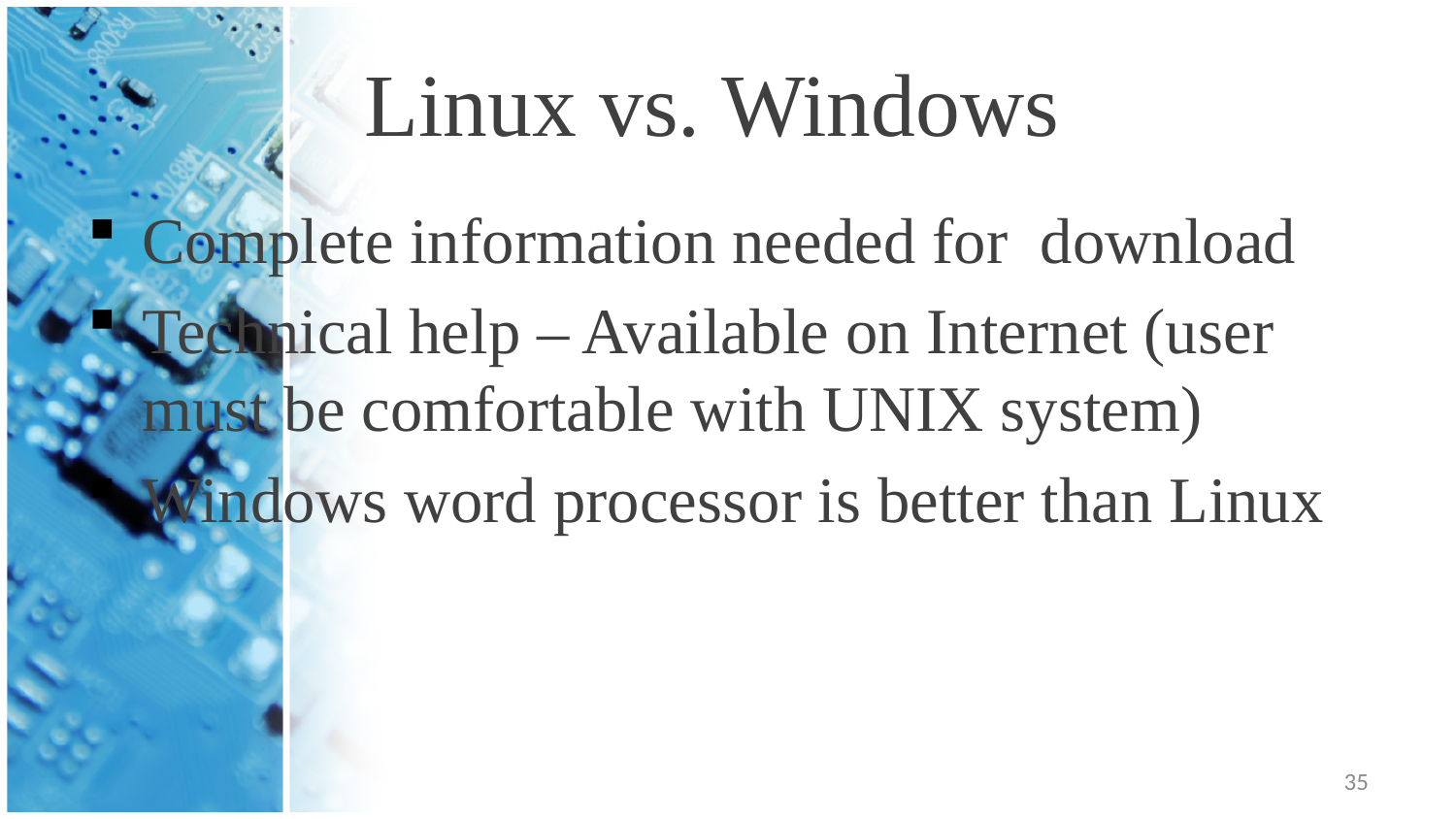

# Linux vs. Windows
Complete information needed for  download
Technical help – Available on Internet (user must be comfortable with UNIX system)
Windows word processor is better than Linux
35